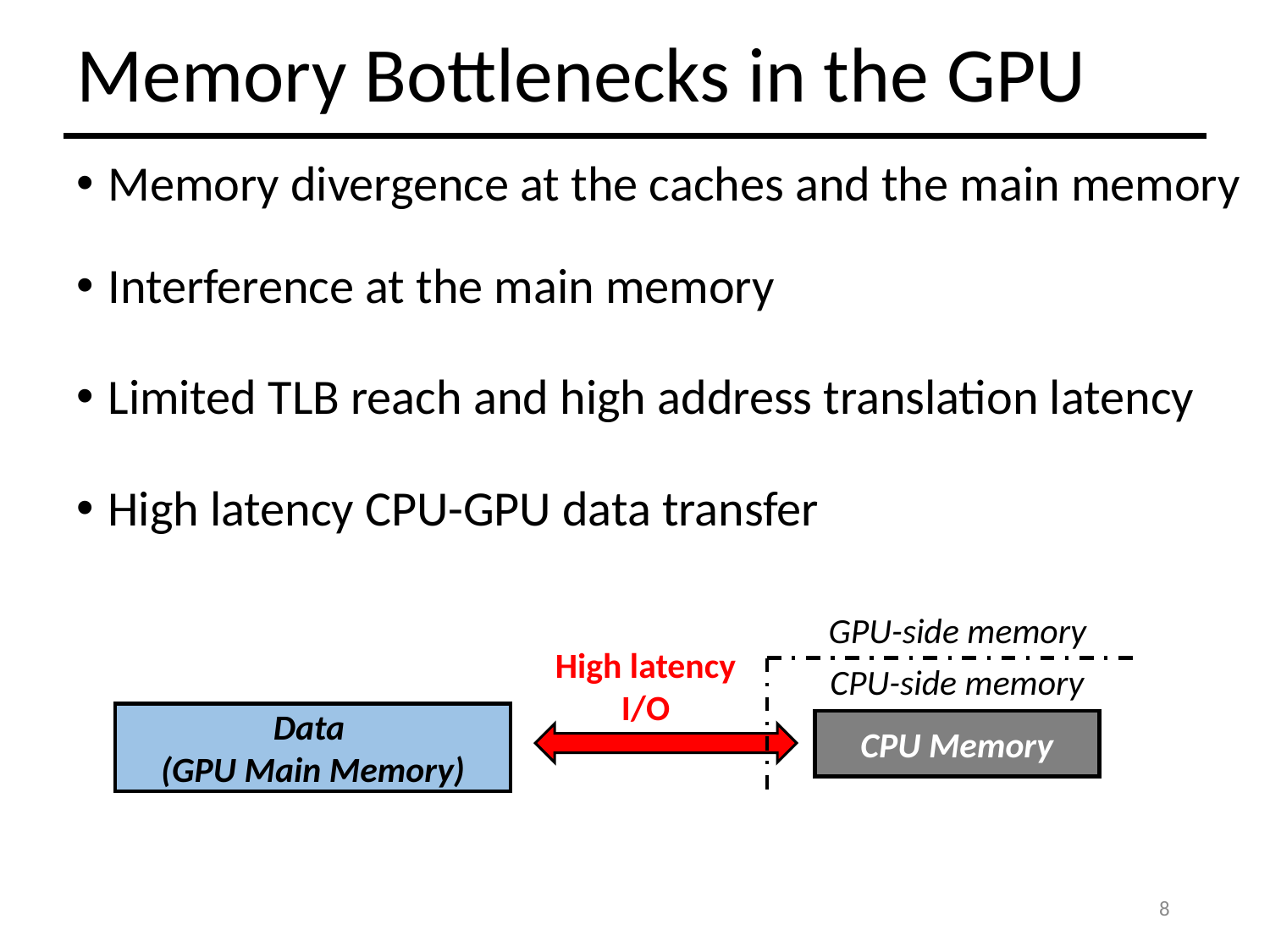

# Memory Bottlenecks in the GPU
Memory divergence at the caches and the main memory

Interference at the main memory

Limited TLB reach and high address translation latency

High latency CPU-GPU data transfer

GPU-side memory

High latency
I/O
CPU-side memory
Data
(GPU Main Memory)
CPU Memory
8